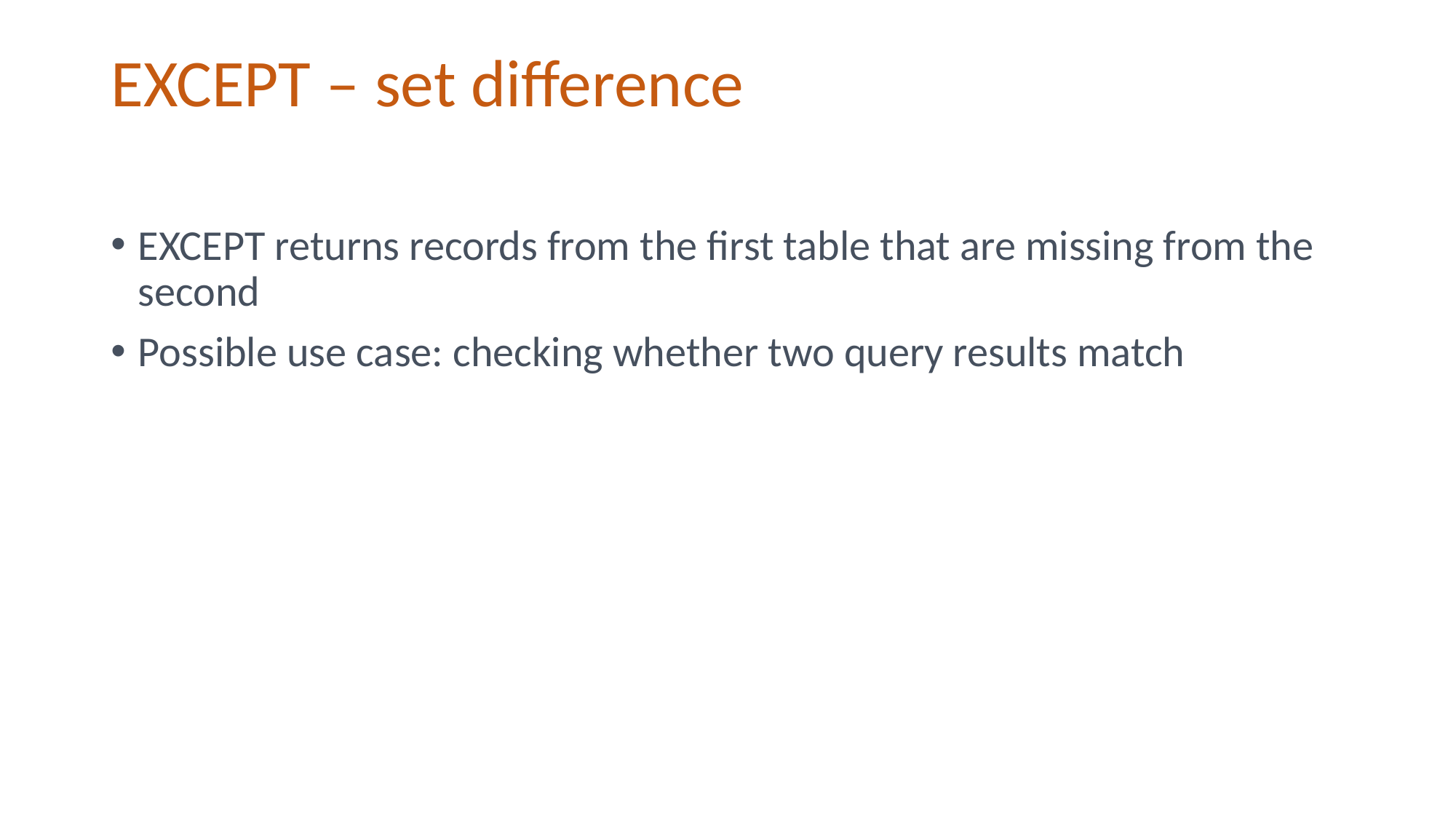

# EXCEPT – set difference
EXCEPT returns records from the first table that are missing from the second
Possible use case: checking whether two query results match